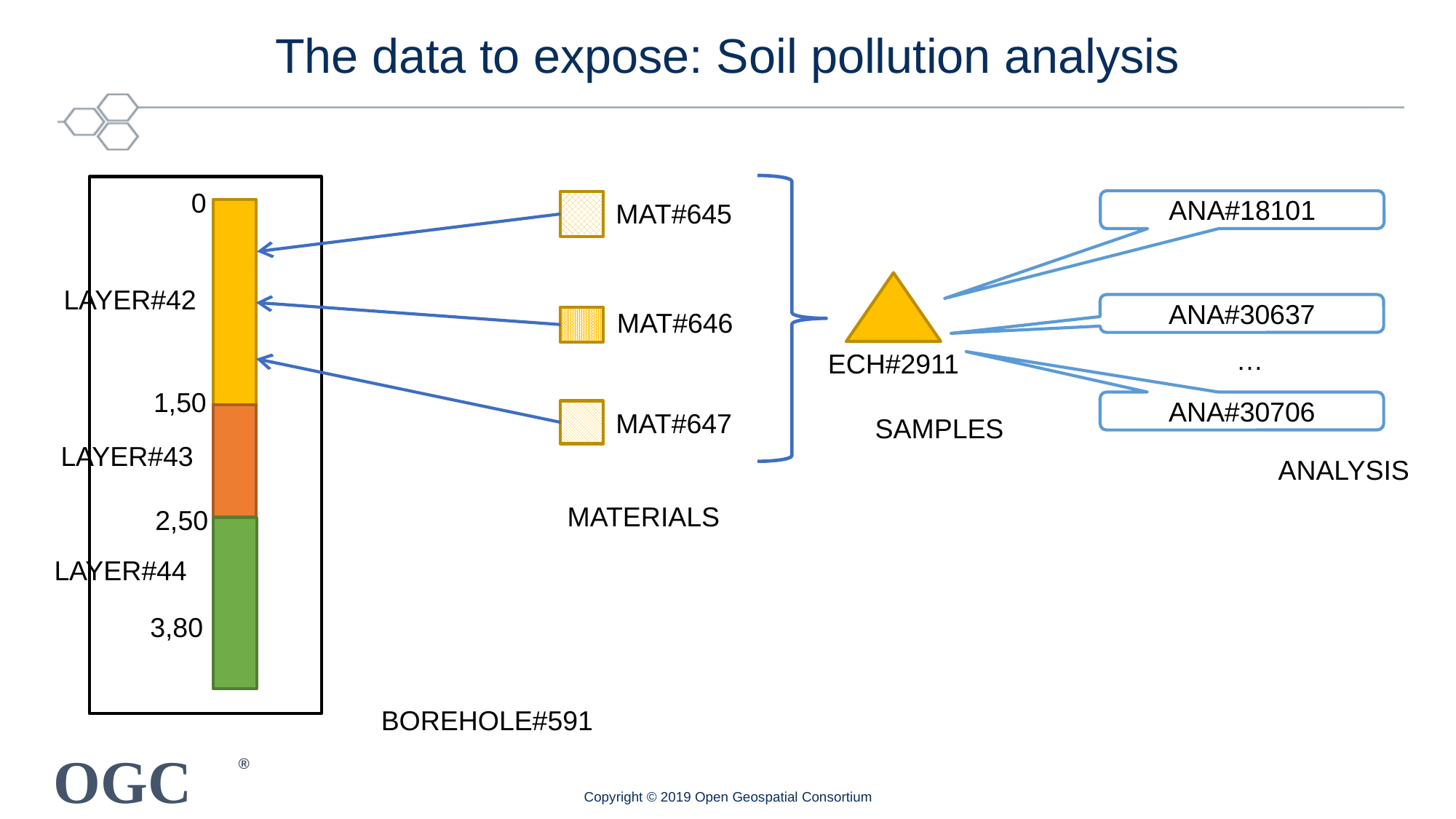

# The data to expose: Soil pollution analysis

0
ANA#18101
MAT#645

LAYER#42
ANA#30637
MAT#646
…
ECH#2911
1,50
ANA#30706
MAT#647

SAMPLES
LAYER#43
ANALYSIS
MATERIALS
2,50

LAYER#44
3,80
BOREHOLE#591
Copyright © 2019 Open Geospatial Consortium